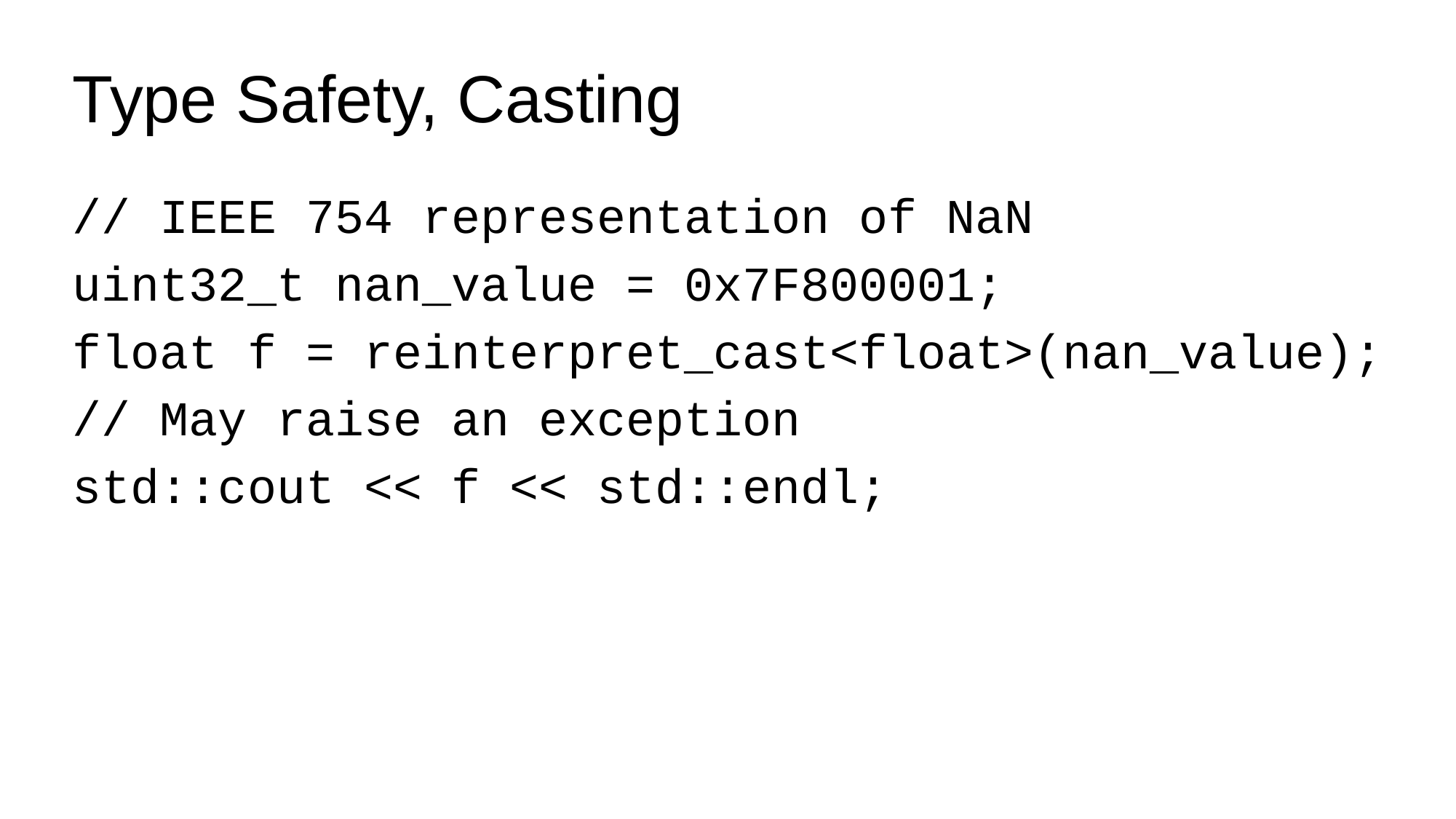

# Type Safety, Casting
// IEEE 754 representation of NaN
uint32_t nan_value = 0x7F800001;
float f = reinterpret_cast<float>(nan_value);
// May raise an exception
std::cout << f << std::endl;